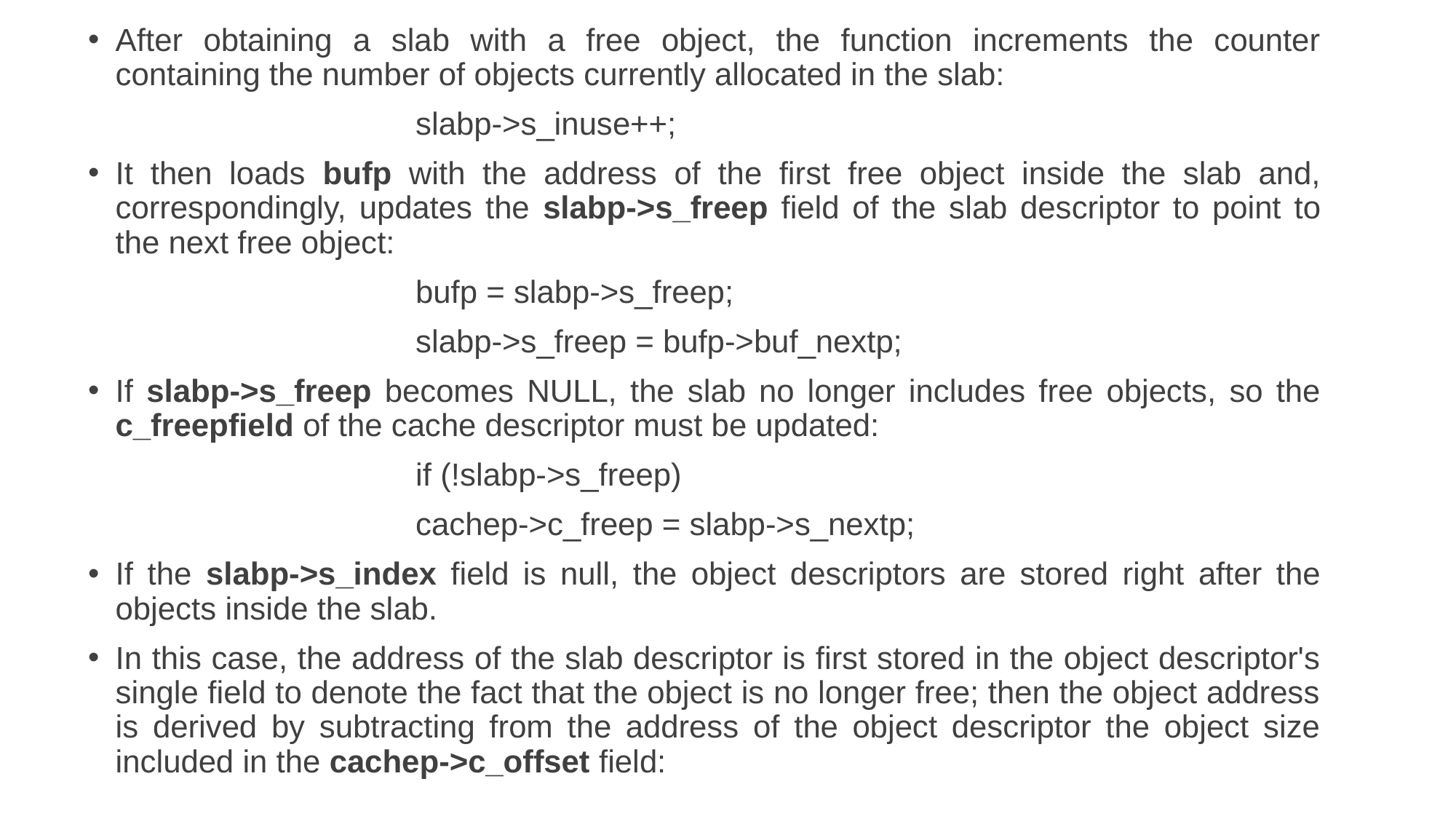

After obtaining a slab with a free object, the function increments the counter containing the number of objects currently allocated in the slab:
			slabp->s_inuse++;
It then loads bufp with the address of the first free object inside the slab and, correspondingly, updates the slabp->s_freep field of the slab descriptor to point to the next free object:
			bufp = slabp->s_freep;
			slabp->s_freep = bufp->buf_nextp;
If slabp->s_freep becomes NULL, the slab no longer includes free objects, so the c_freepfield of the cache descriptor must be updated:
			if (!slabp->s_freep)
			cachep->c_freep = slabp->s_nextp;
If the slabp->s_index field is null, the object descriptors are stored right after the objects inside the slab.
In this case, the address of the slab descriptor is first stored in the object descriptor's single field to denote the fact that the object is no longer free; then the object address is derived by subtracting from the address of the object descriptor the object size included in the cachep->c_offset field: